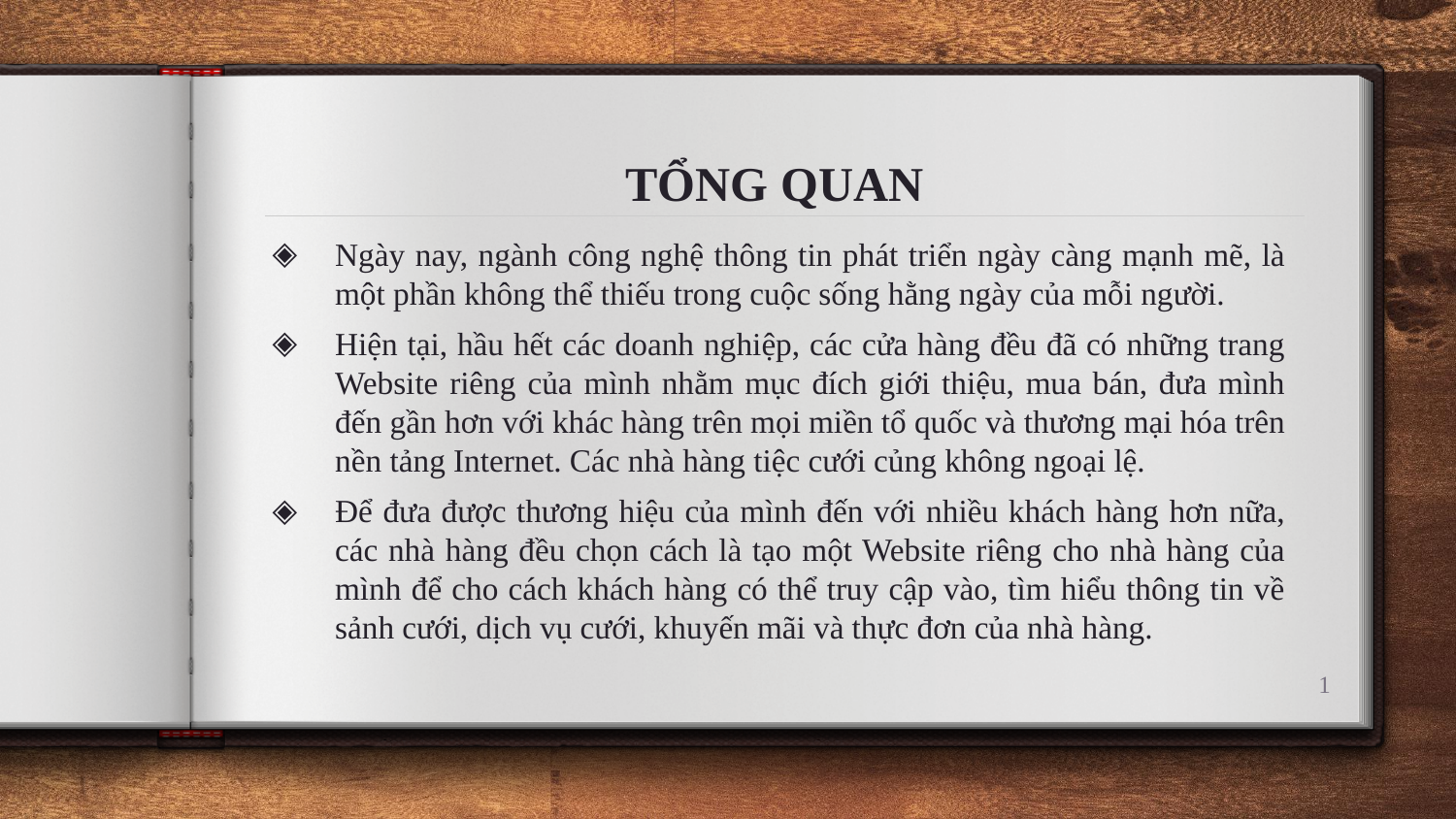

# TỔNG QUAN
Ngày nay, ngành công nghệ thông tin phát triển ngày càng mạnh mẽ, là một phần không thể thiếu trong cuộc sống hằng ngày của mỗi người.
Hiện tại, hầu hết các doanh nghiệp, các cửa hàng đều đã có những trang Website riêng của mình nhằm mục đích giới thiệu, mua bán, đưa mình đến gần hơn với khác hàng trên mọi miền tổ quốc và thương mại hóa trên nền tảng Internet. Các nhà hàng tiệc cưới củng không ngoại lệ.
Để đưa được thương hiệu của mình đến với nhiều khách hàng hơn nữa, các nhà hàng đều chọn cách là tạo một Website riêng cho nhà hàng của mình để cho cách khách hàng có thể truy cập vào, tìm hiểu thông tin về sảnh cưới, dịch vụ cưới, khuyến mãi và thực đơn của nhà hàng.
1